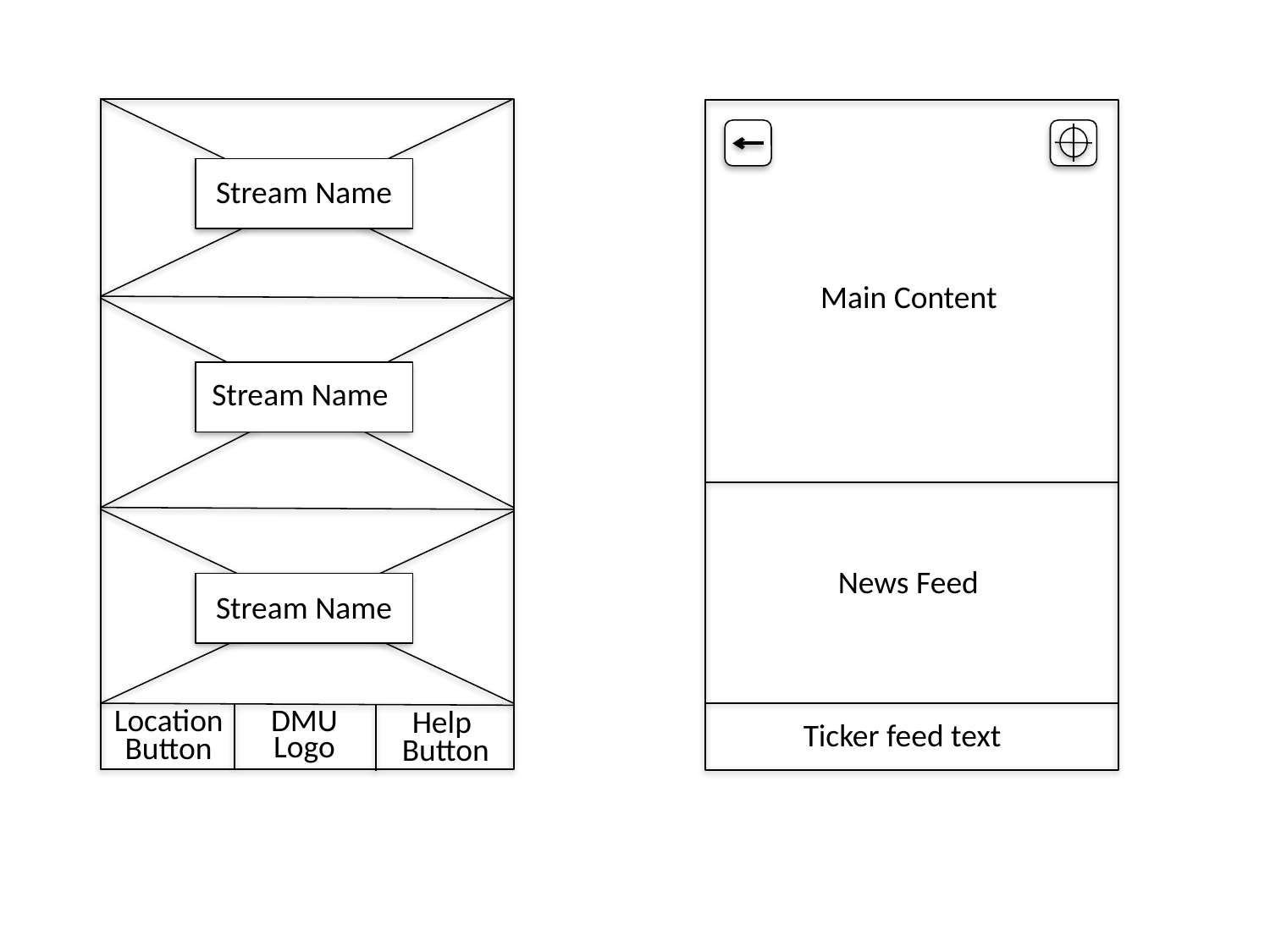

Stream Name
Main Content

Stream Name
News Feed

Stream Name
Location
Button
Help
Button
DMU Logo
Ticker feed text